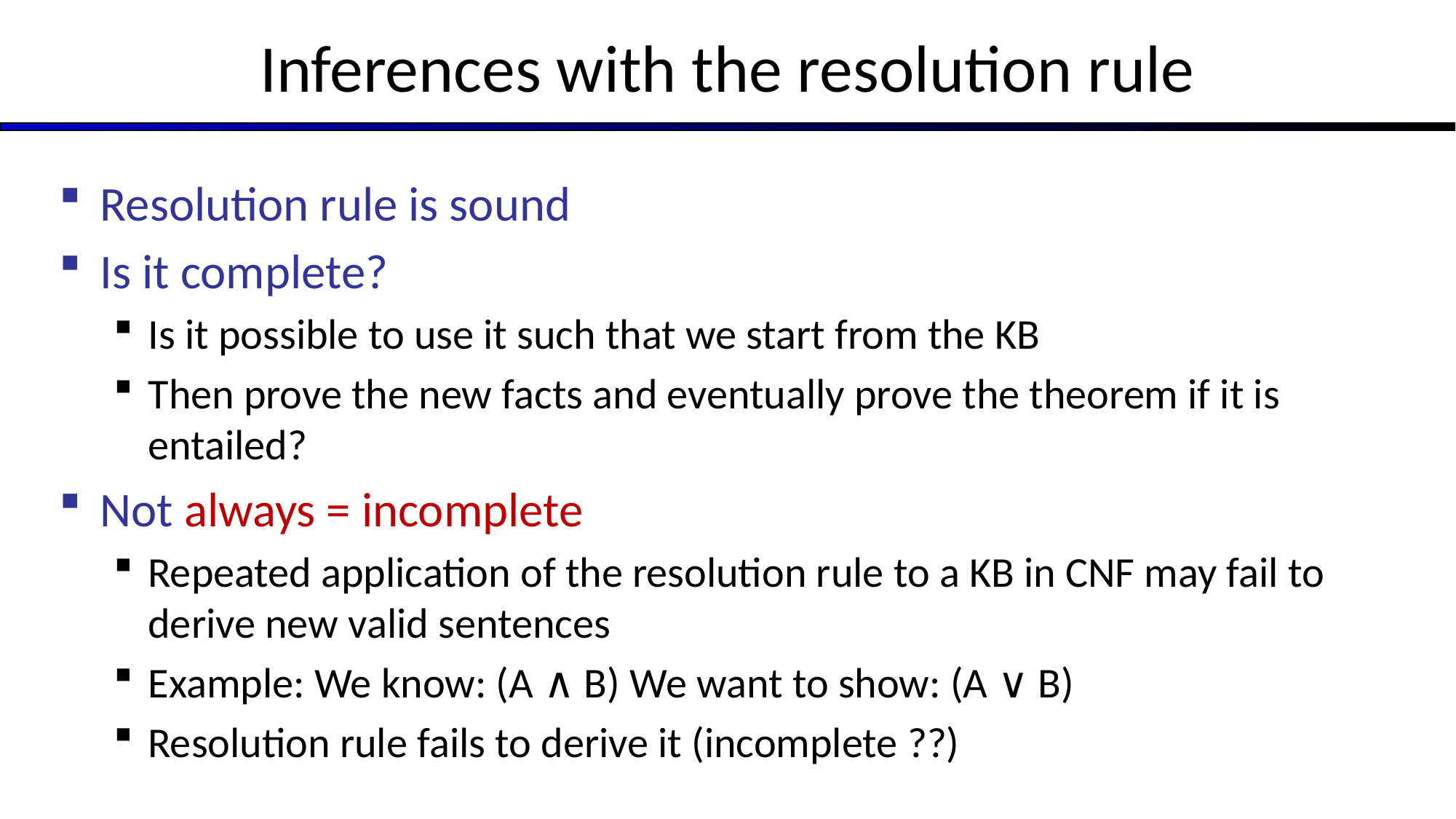

# Inferences with the resolution rule
Resolution rule is sound
Is it complete?
Is it possible to use it such that we start from the KB
Then prove the new facts and eventually prove the theorem if it is entailed?
Not always = incomplete
Repeated application of the resolution rule to a KB in CNF may fail to derive new valid sentences
Example: We know: (A ∧ B) We want to show: (A ∨ B)
Resolution rule fails to derive it (incomplete ??)